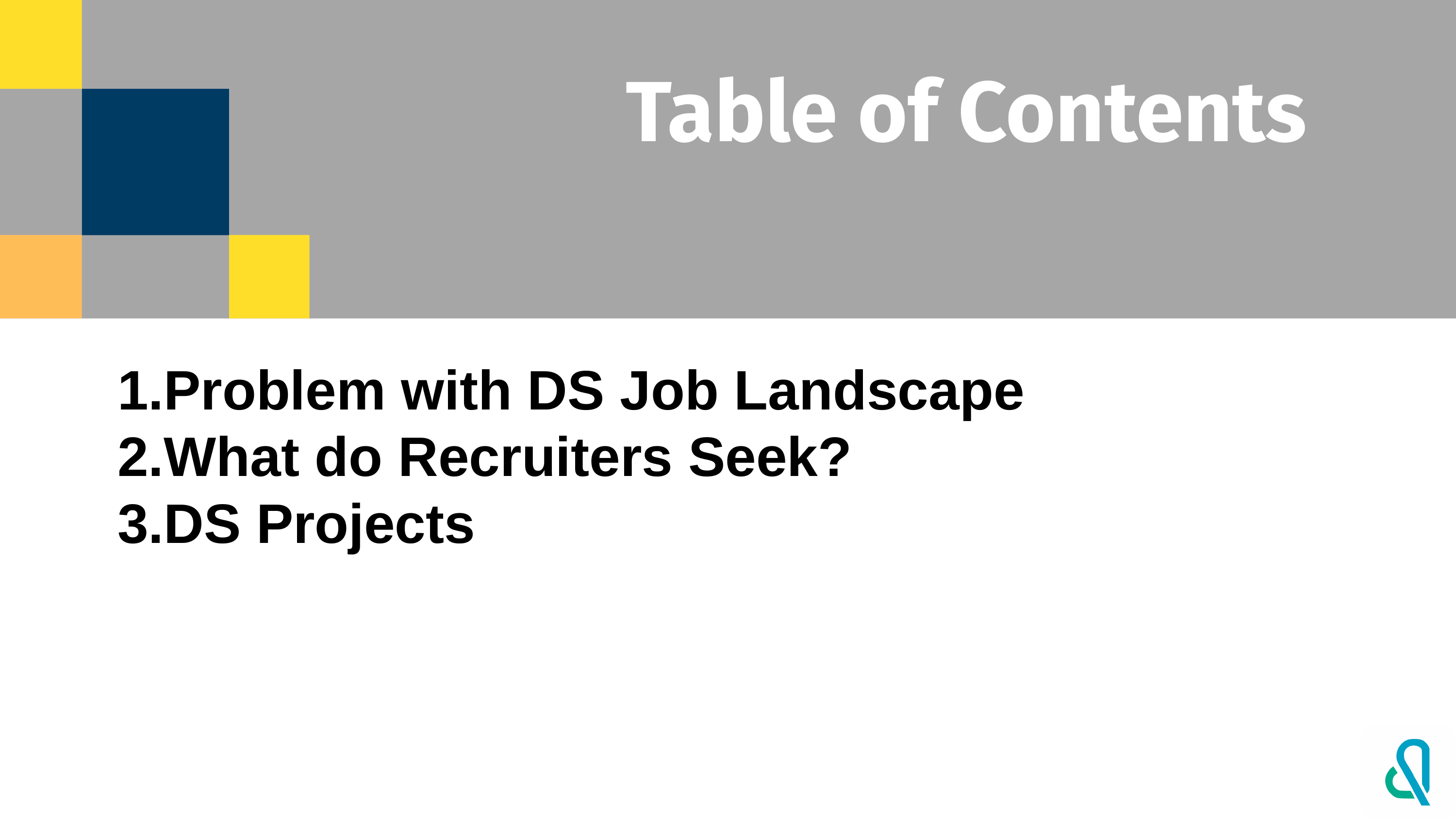

# Table of Contents

Problem with DS Job Landscape
What do Recruiters Seek?
DS Projects